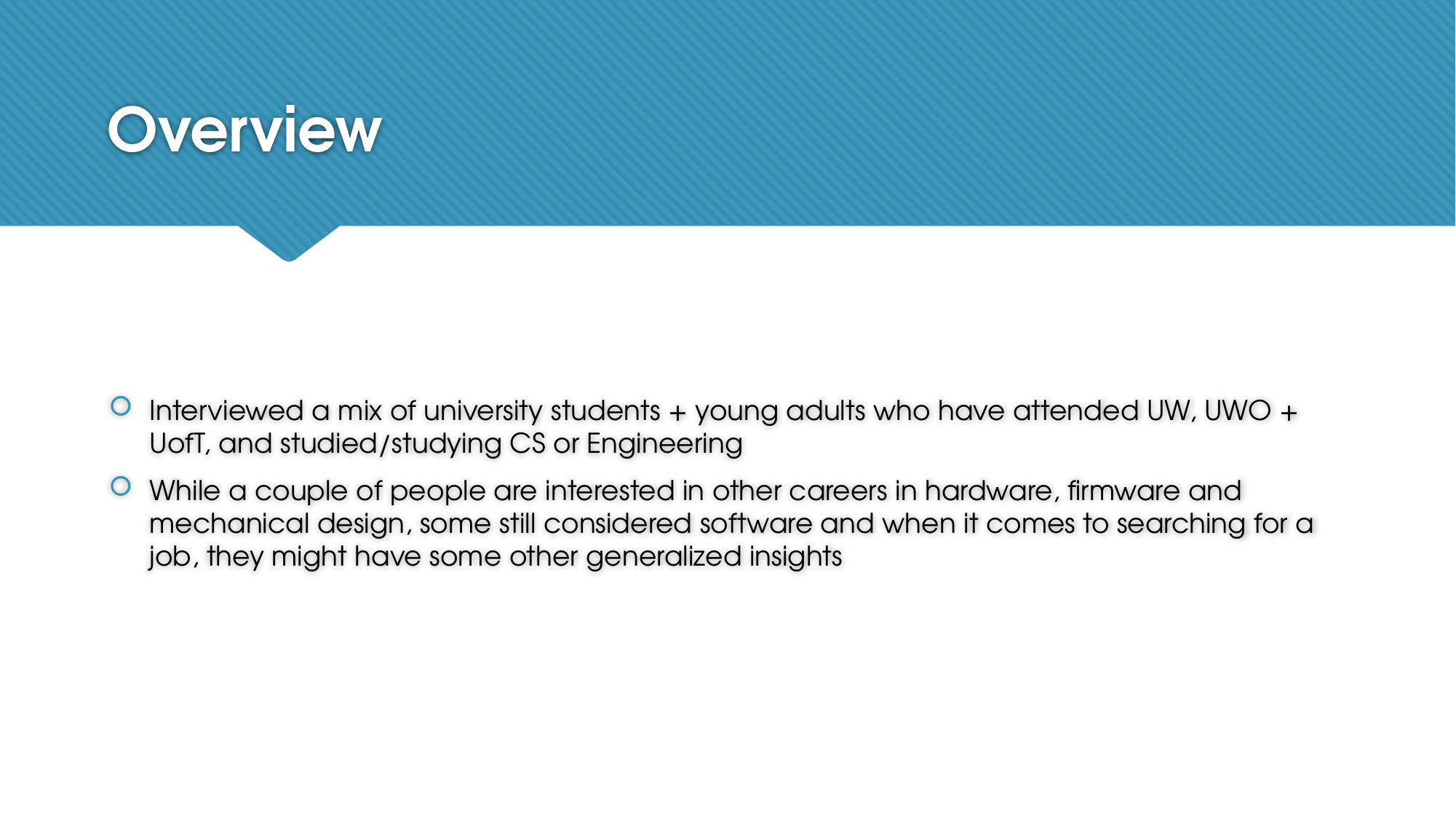

# Overview
Interviewed a mix of university students + young adults who have attended UW, UWO + UofT, and studied/studying CS or Engineering
While a couple of people are interested in other careers in hardware, firmware and mechanical design, some still considered software and when it comes to searching for a job, they might have some other generalized insights